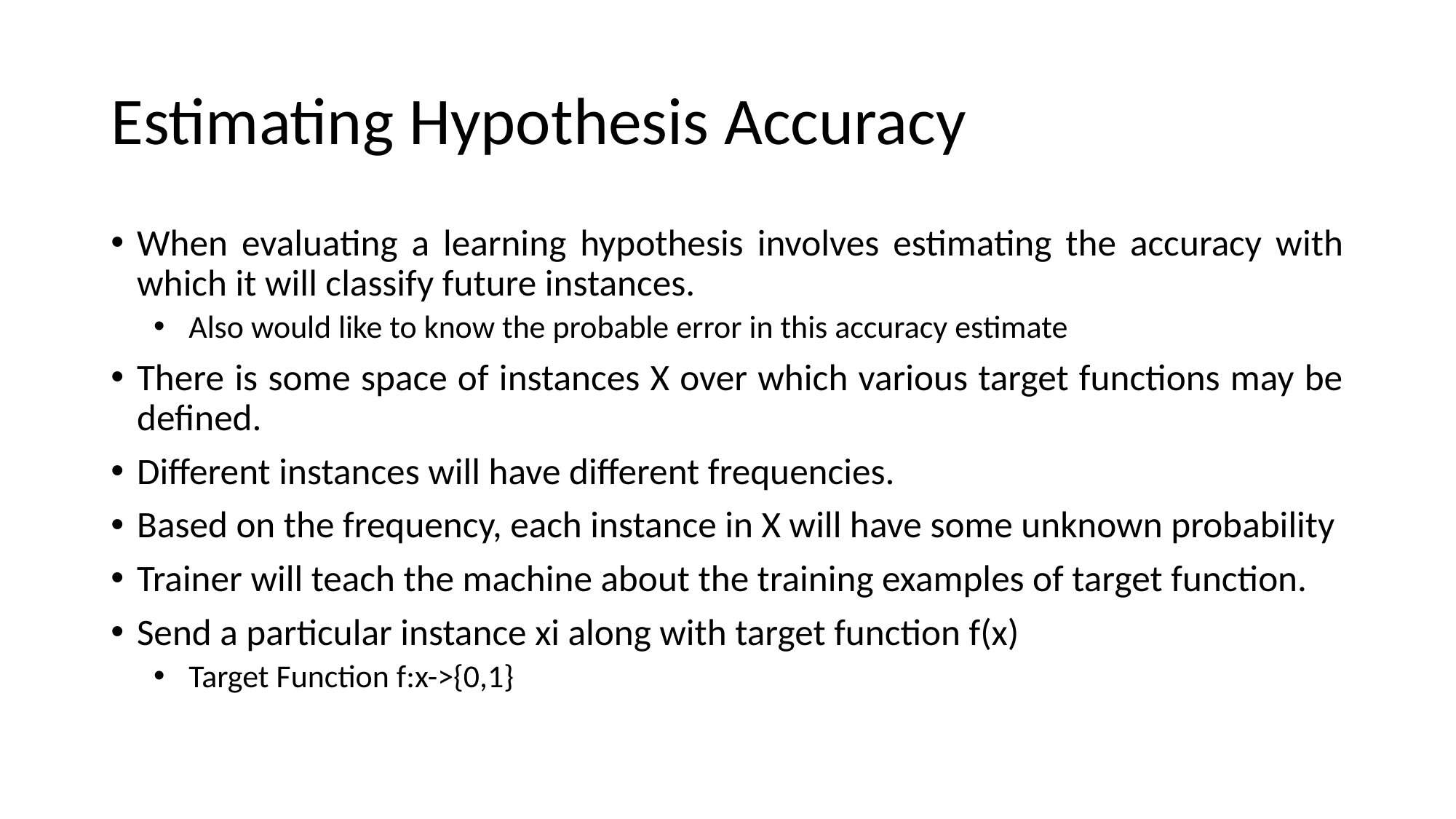

# Estimating Hypothesis Accuracy
When evaluating a learning hypothesis involves estimating the accuracy with which it will classify future instances.
Also would like to know the probable error in this accuracy estimate
There is some space of instances X over which various target functions may be defined.
Different instances will have different frequencies.
Based on the frequency, each instance in X will have some unknown probability
Trainer will teach the machine about the training examples of target function.
Send a particular instance xi along with target function f(x)
Target Function f:x->{0,1}